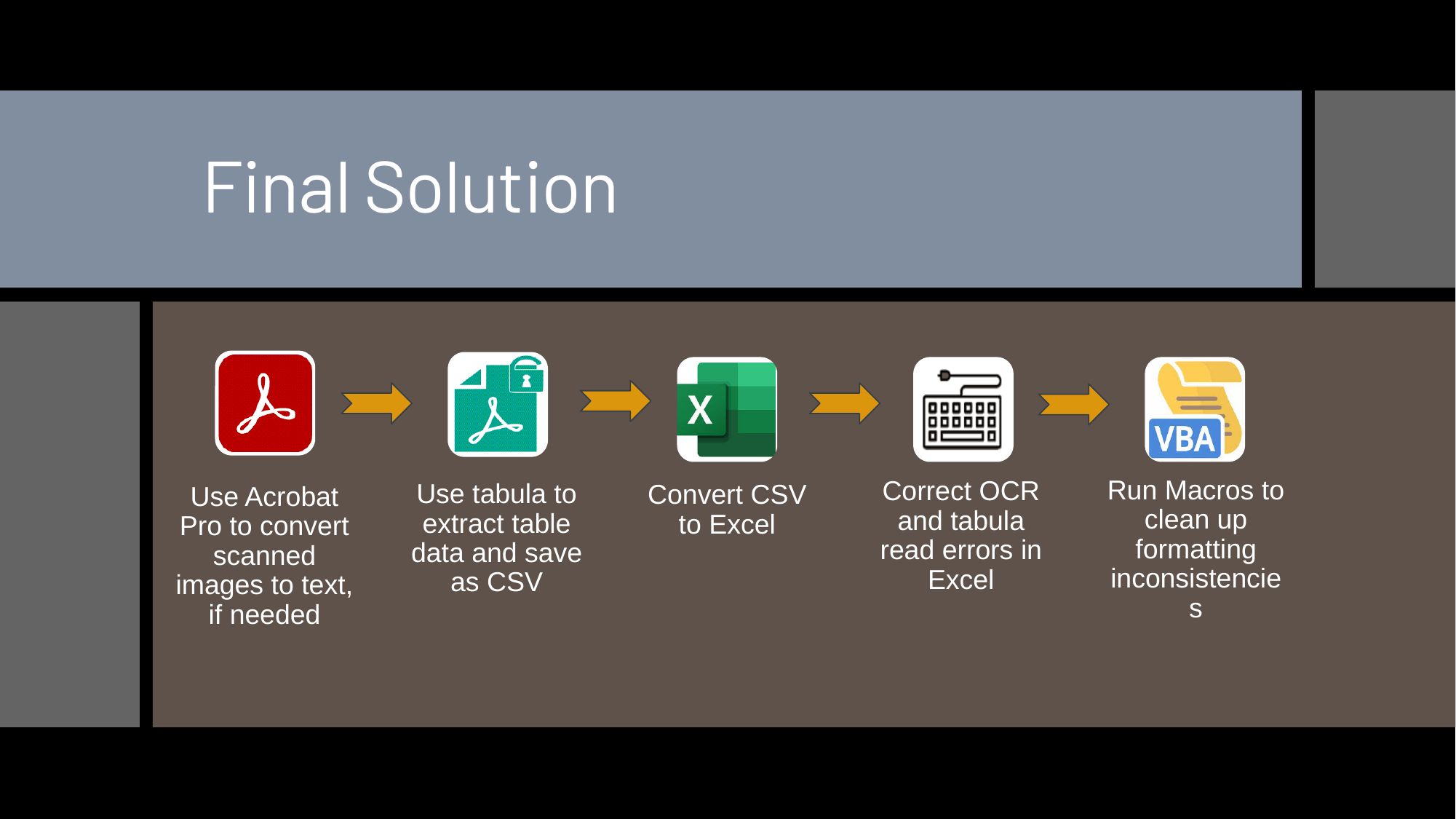

# Final Solution
Use Acrobat Pro to convert scanned images to text, if needed
Use tabula to extract table data and save as CSV
Convert CSV to Excel
Correct OCR and tabula read errors in Excel
Run Macros to clean up formatting inconsistencies